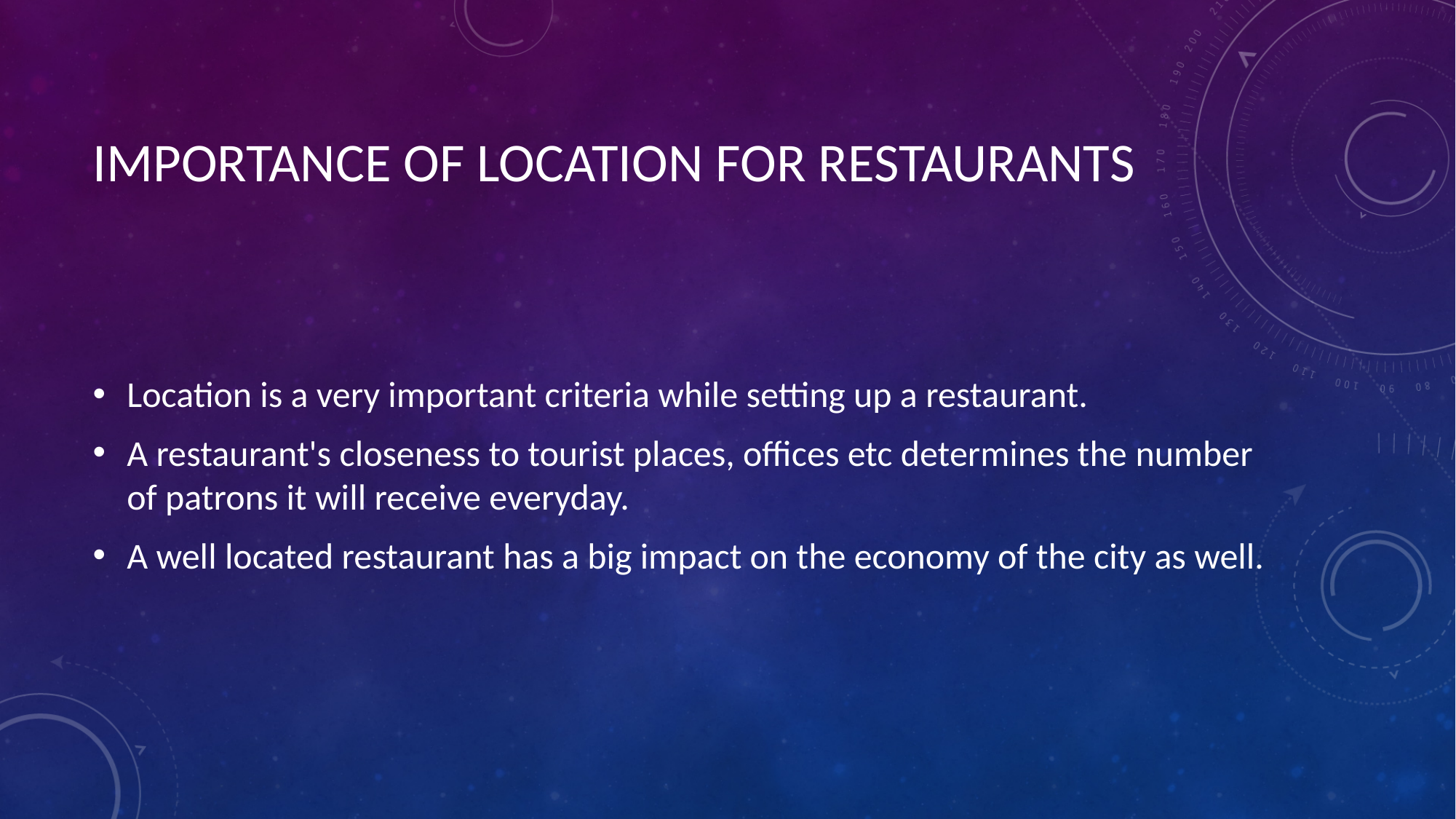

# Importance of location for restaurants
Location is a very important criteria while setting up a restaurant.
A restaurant's closeness to tourist places, offices etc determines the number of patrons it will receive everyday.
A well located restaurant has a big impact on the economy of the city as well.